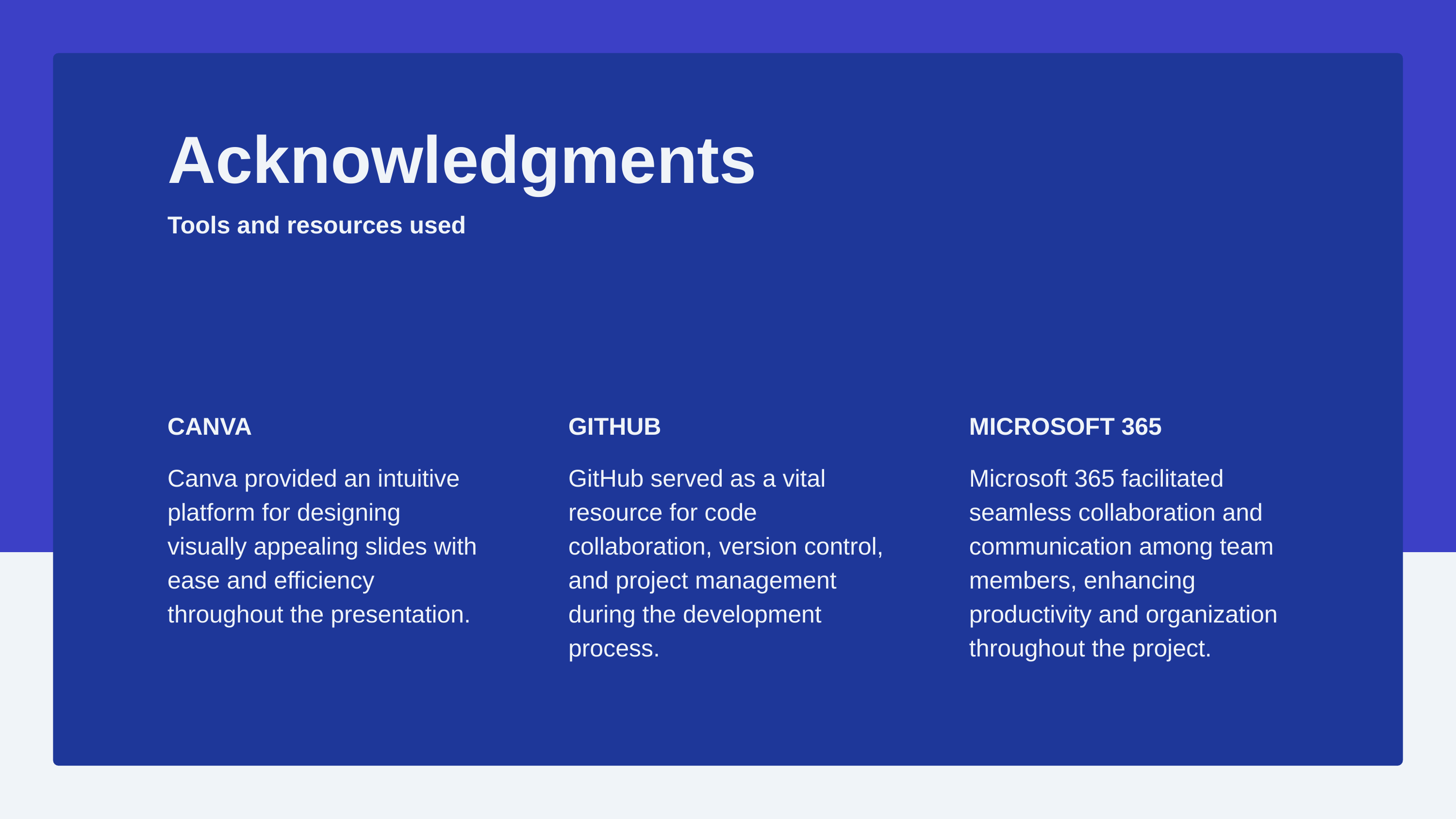

Acknowledgments
Tools and resources used
CANVA
Canva provided an intuitive platform for designing visually appealing slides with ease and efficiency throughout the presentation.
GITHUB
GitHub served as a vital resource for code collaboration, version control, and project management during the development process.
MICROSOFT 365
Microsoft 365 facilitated seamless collaboration and communication among team members, enhancing productivity and organization throughout the project.